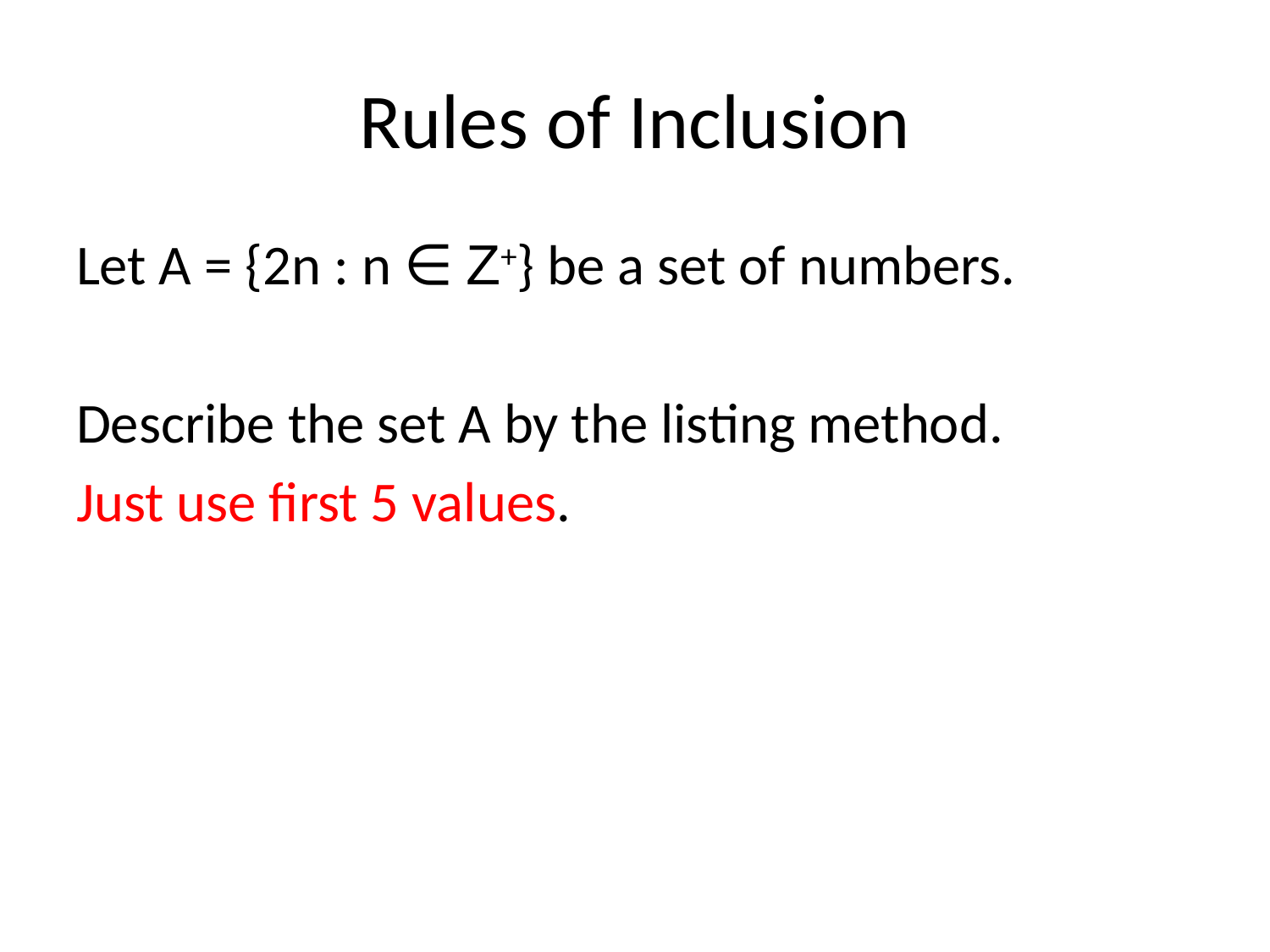

# Rules of Inclusion
Let A = {2n : n ∈ Z+} be a set of numbers.

Describe the set A by the listing method.
Just use first 5 values.